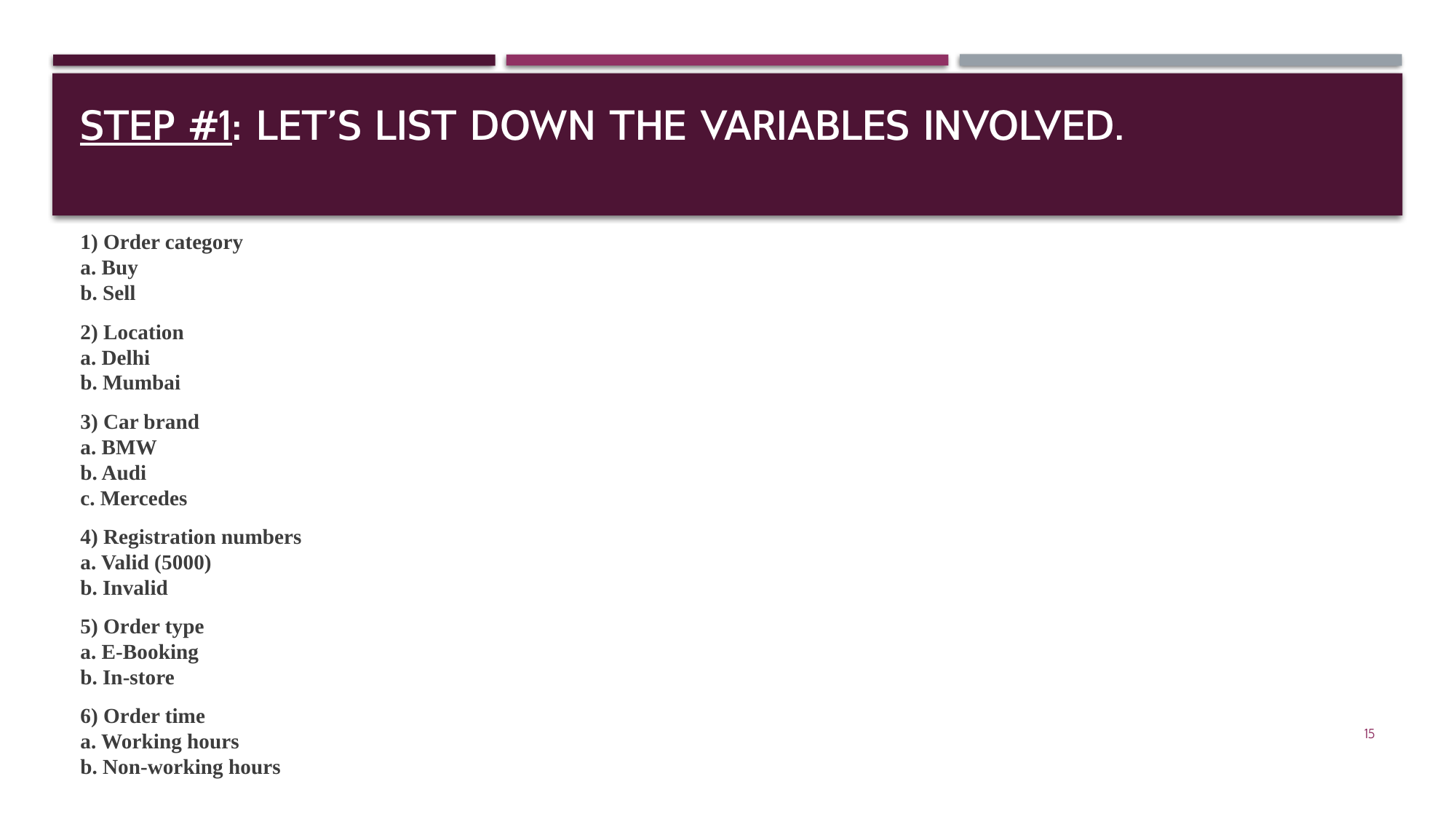

# Step #1: Let’s list down the variables involved.
1) Order category
a. Buy
b. Sell
2) Location
a. Delhi
b. Mumbai
3) Car brand
a. BMW
b. Audi
c. Mercedes
4) Registration numbers
a. Valid (5000)
b. Invalid
5) Order type
a. E-Booking
b. In-store
6) Order time
a. Working hours
b. Non-working hours

15